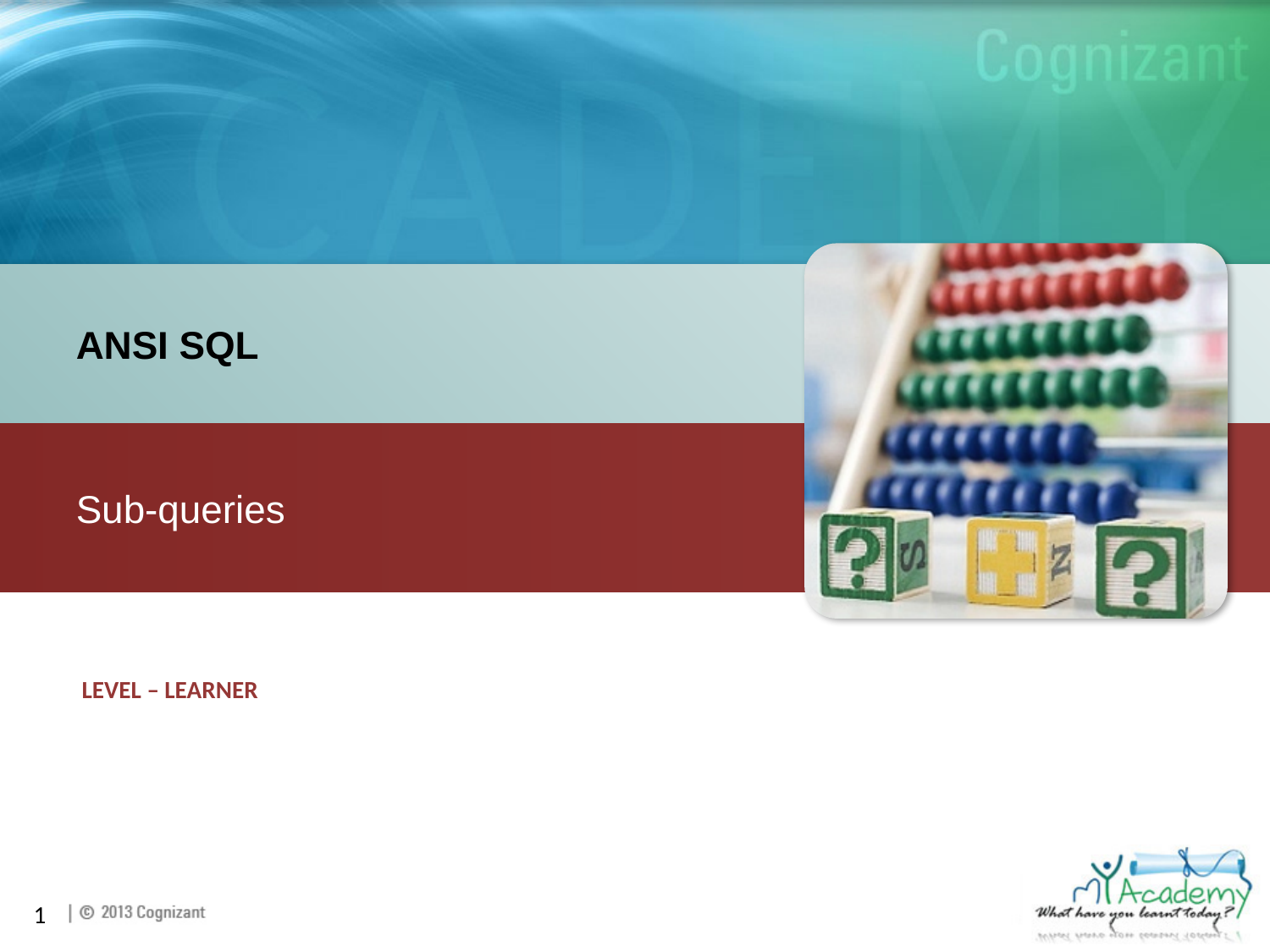

ANSI SQL
Sub-queries
LEVEL – LEARNER
1